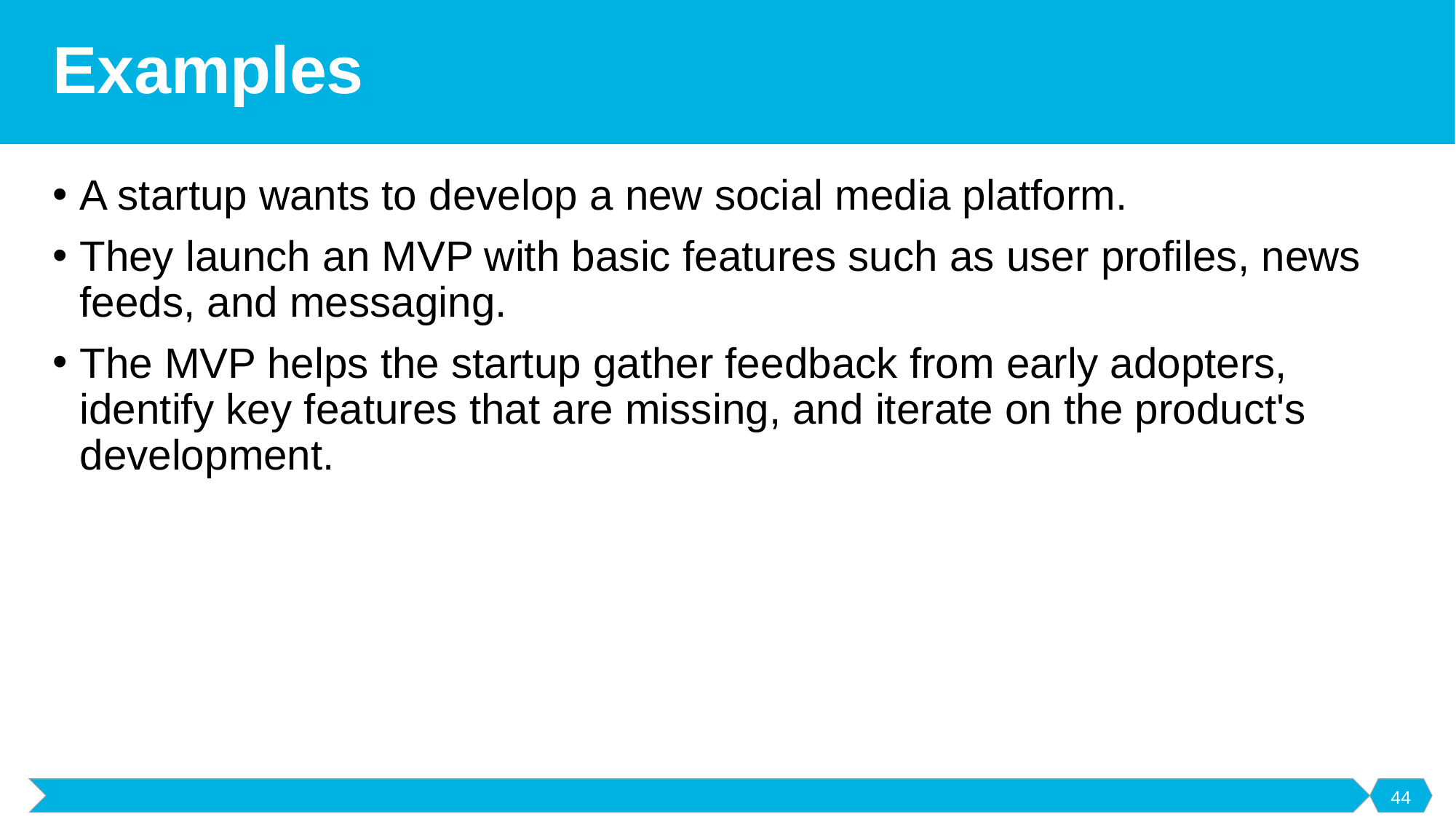

# Examples
A startup wants to develop a new social media platform.
They launch an MVP with basic features such as user profiles, news feeds, and messaging.
The MVP helps the startup gather feedback from early adopters, identify key features that are missing, and iterate on the product's development.
44